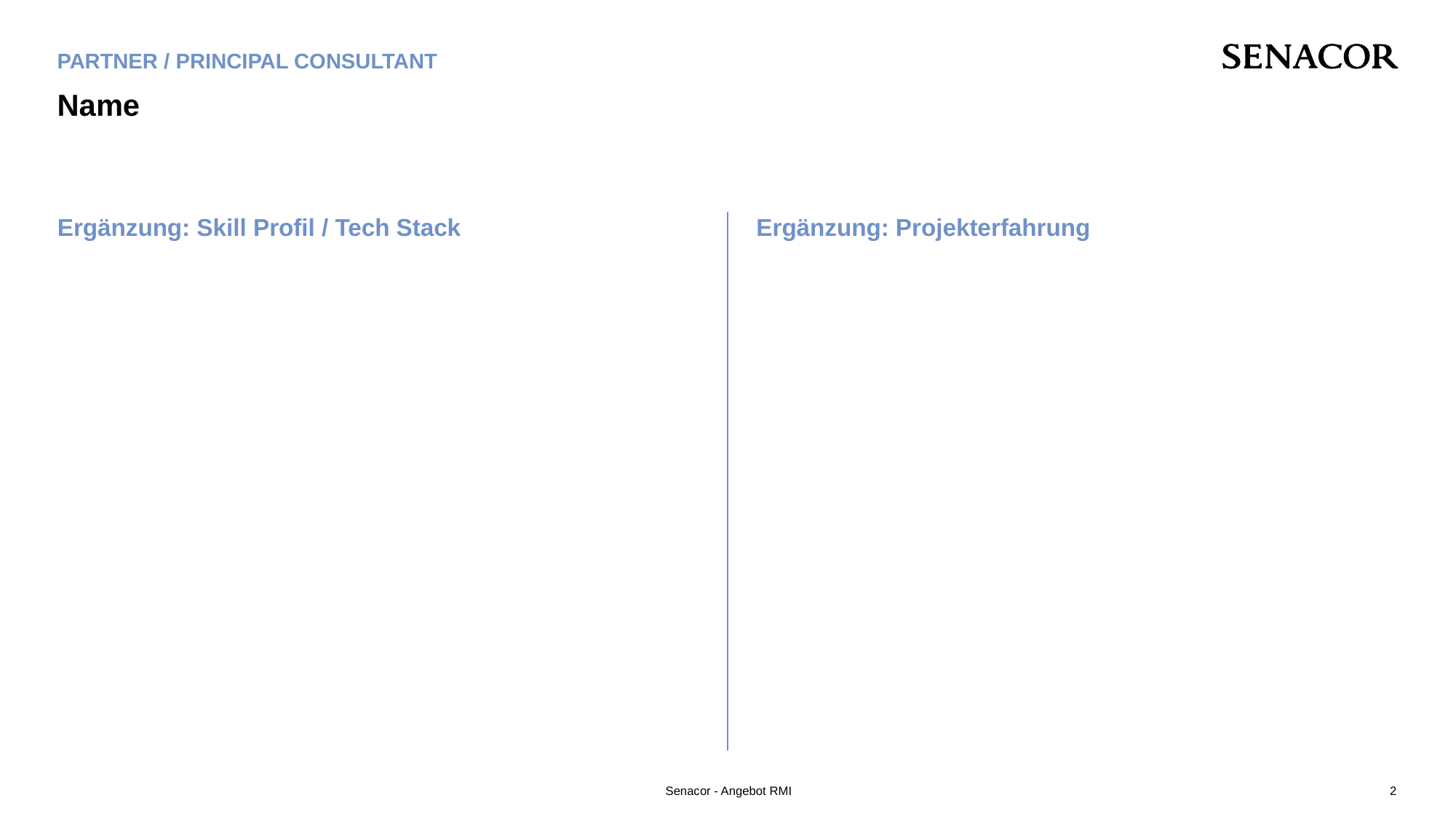

PARTNER / PRINCIPAL CONSULTANT
# Name
Ergänzung: Skill Profil / Tech Stack

Ergänzung: Projekterfahrung
Senacor - Angebot RMI
2